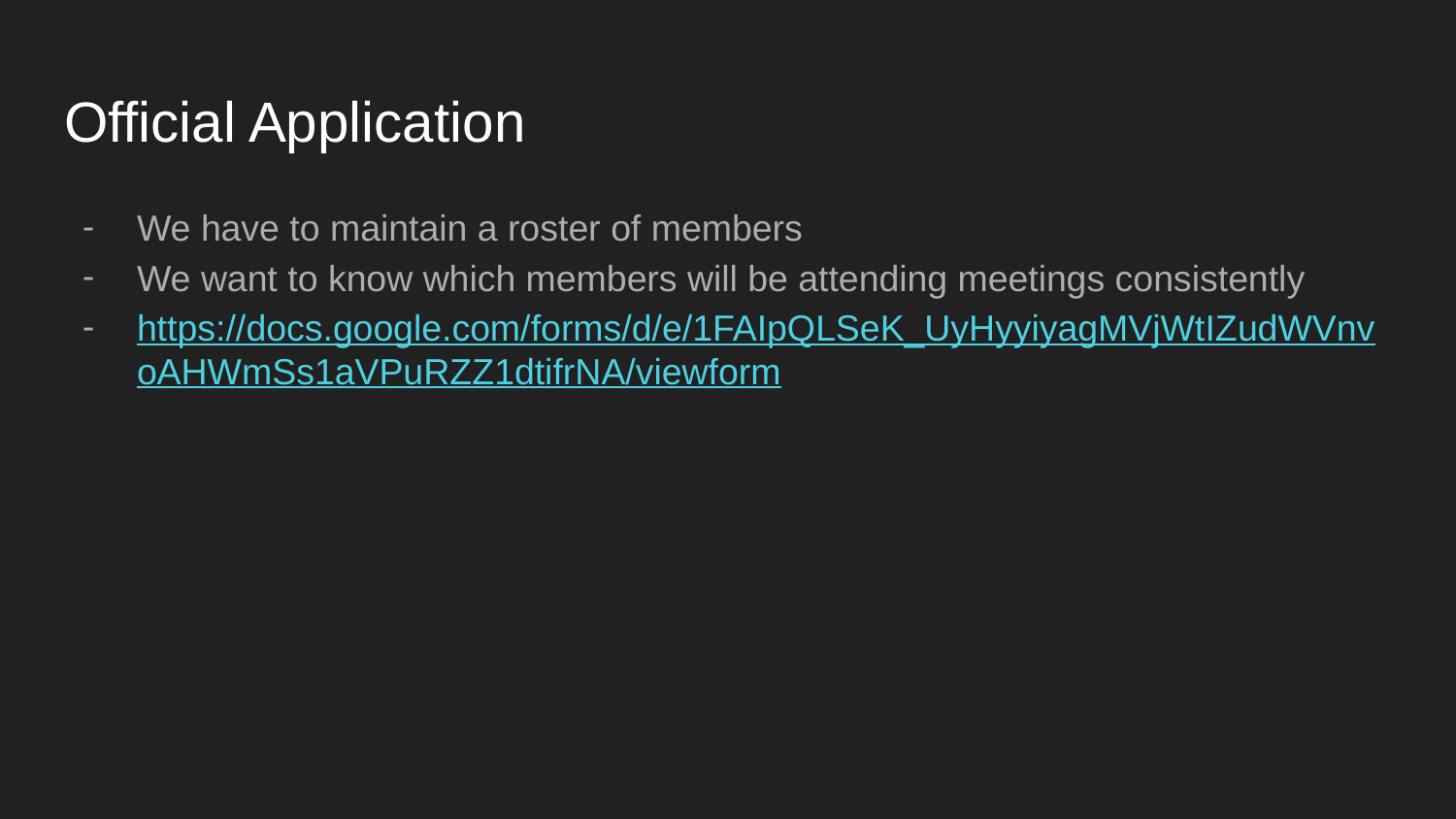

# Official Application
We have to maintain a roster of members
We want to know which members will be attending meetings consistently
https://docs.google.com/forms/d/e/1FAIpQLSeK_UyHyyiyagMVjWtIZudWVnvoAHWmSs1aVPuRZZ1dtifrNA/viewform